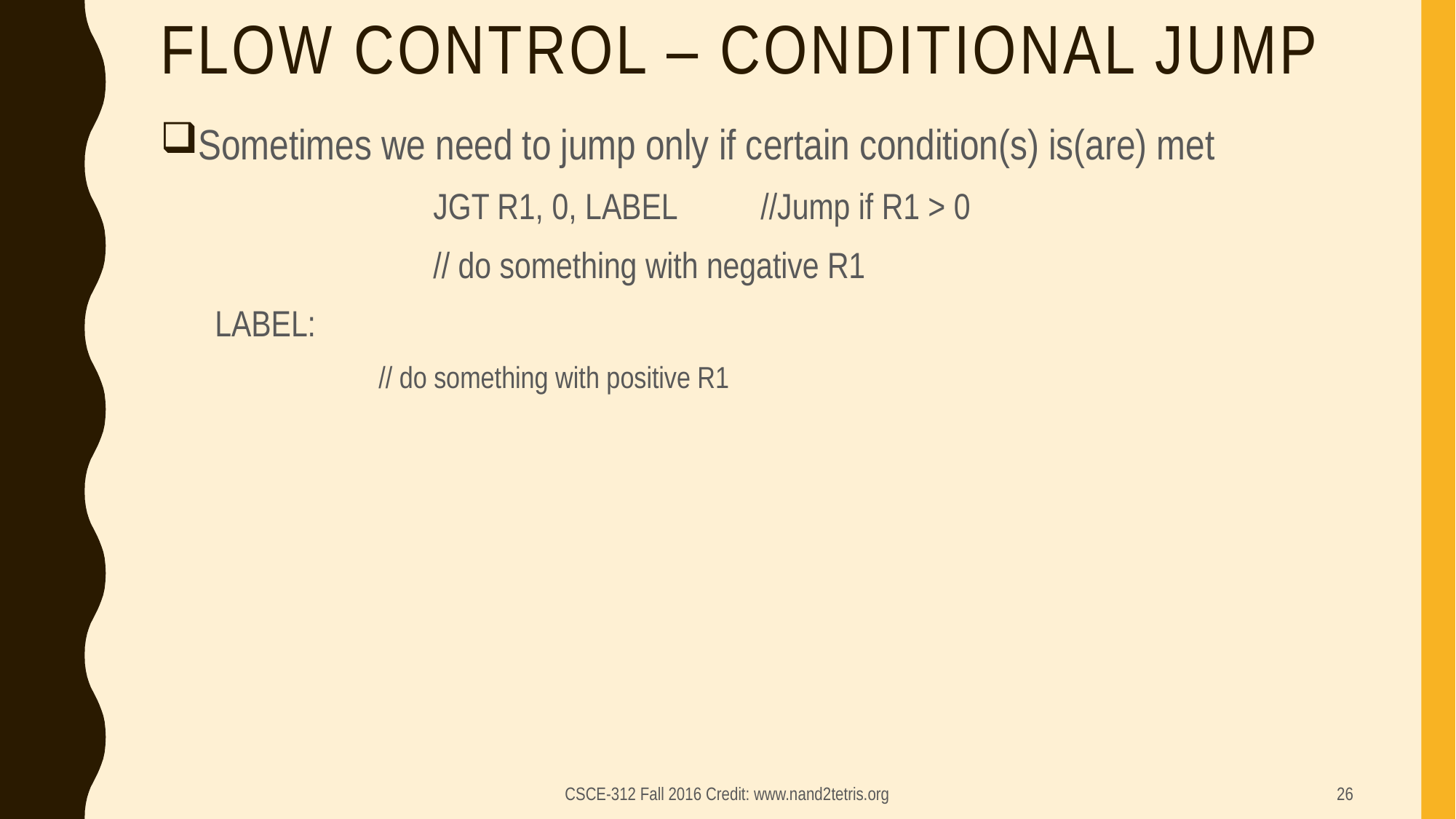

# Flow Control – Conditional Jump
Sometimes we need to jump only if certain condition(s) is(are) met
		JGT R1, 0, LABEL	//Jump if R1 > 0
		// do something with negative R1
LABEL:
	// do something with positive R1
CSCE-312 Fall 2016 Credit: www.nand2tetris.org
26